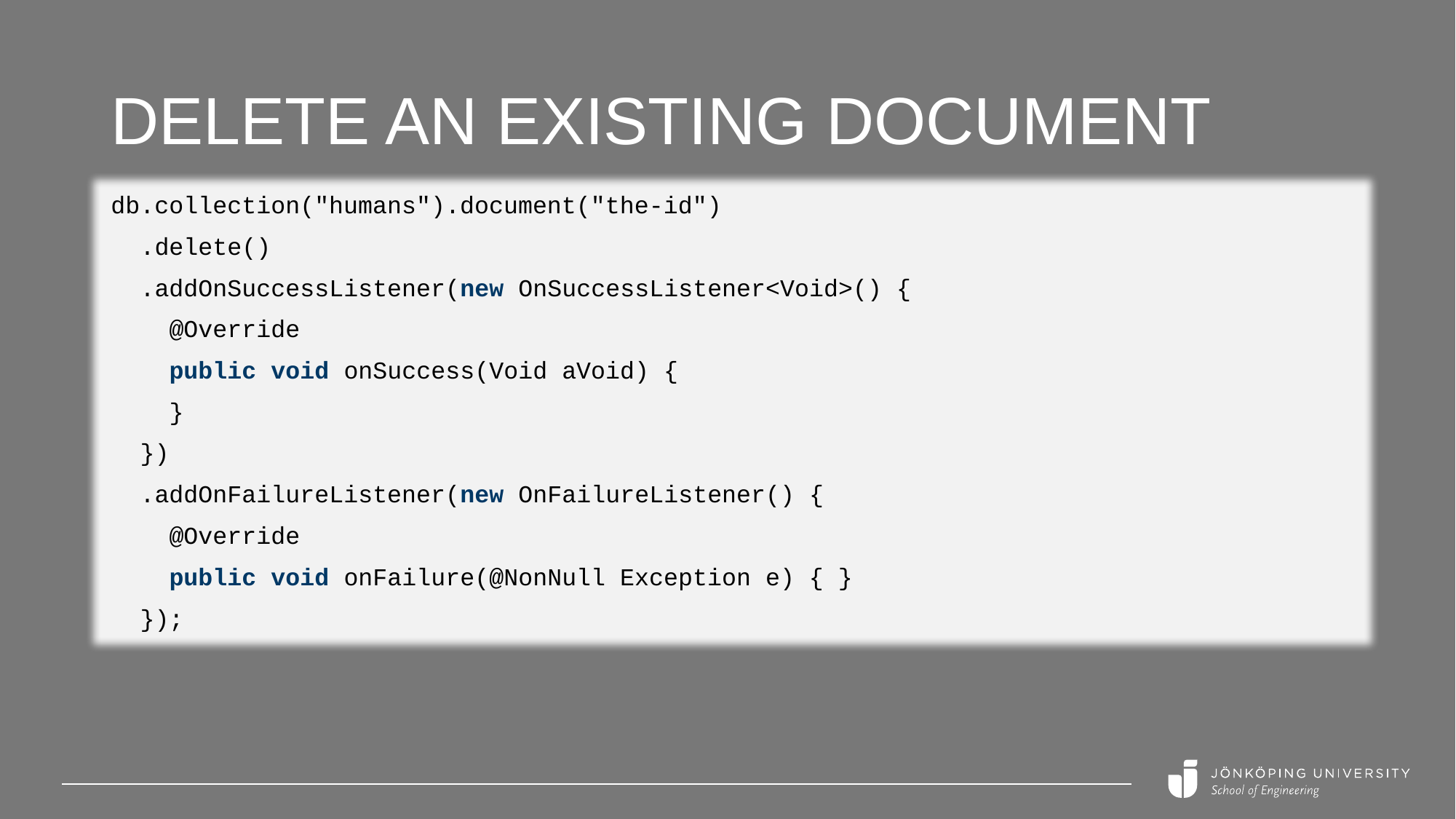

# Delete an existing document
db.collection("humans").document("the-id")
  .delete()
  .addOnSuccessListener(new OnSuccessListener<Void>() {
    @Override
    public void onSuccess(Void aVoid) {
    }
  })
  .addOnFailureListener(new OnFailureListener() {
    @Override
    public void onFailure(@NonNull Exception e) { }
  });